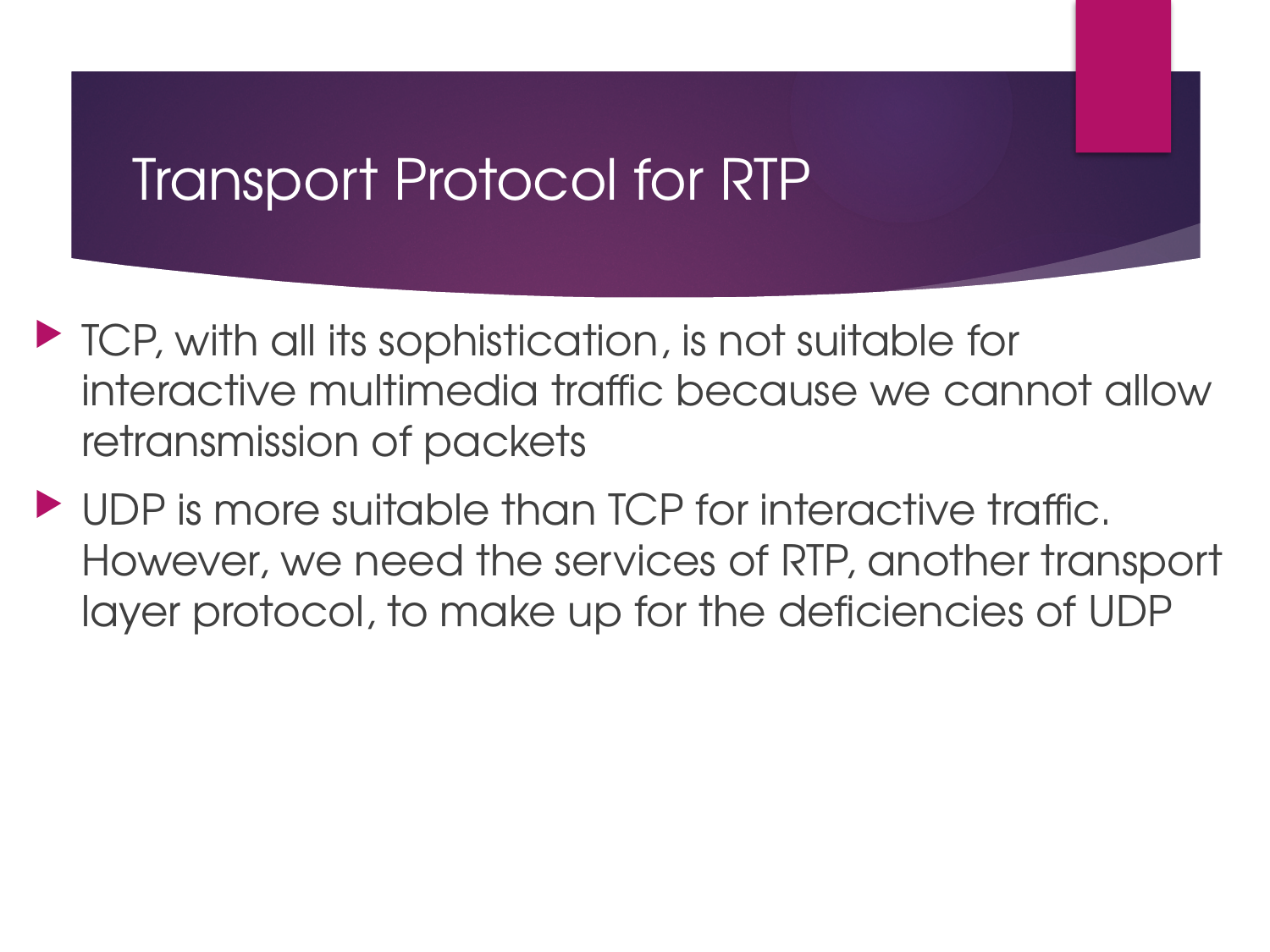

# Transport Protocol for RTP
TCP, with all its sophistication, is not suitable for interactive multimedia traffic because we cannot allow retransmission of packets
UDP is more suitable than TCP for interactive traffic. However, we need the services of RTP, another transport layer protocol, to make up for the deficiencies of UDP